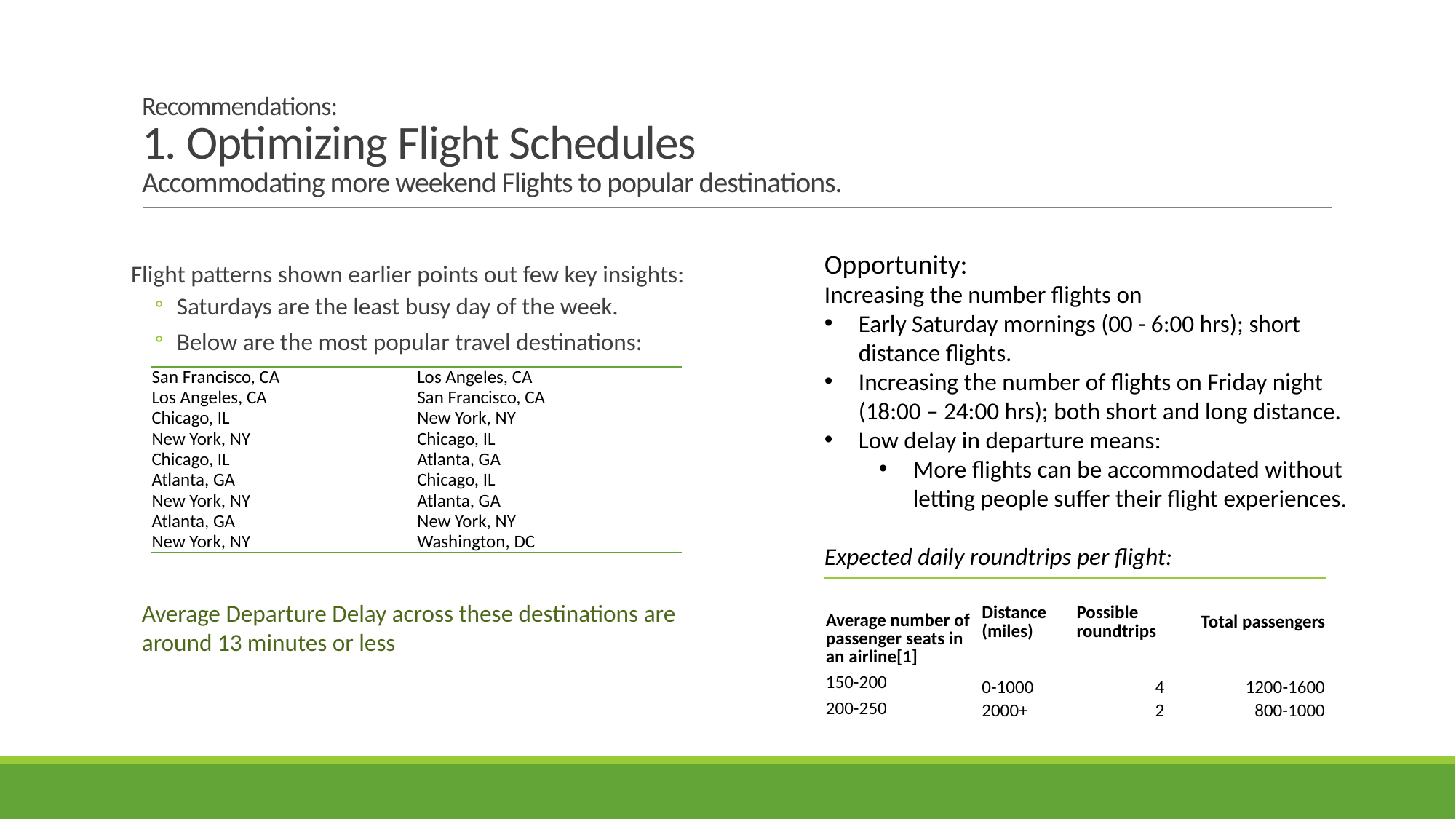

# Recommendations: 1. Optimizing Flight Schedules Accommodating more weekend Flights to popular destinations.
Opportunity:
Increasing the number flights on
Early Saturday mornings (00 - 6:00 hrs); short distance flights.
Increasing the number of flights on Friday night (18:00 – 24:00 hrs); both short and long distance.
Low delay in departure means:
More flights can be accommodated without letting people suffer their flight experiences.

Expected daily roundtrips per flight:

Flight patterns shown earlier points out few key insights:
Saturdays are the least busy day of the week.
Below are the most popular travel destinations:

| San Francisco, CA | Los Angeles, CA |
| --- | --- |
| Los Angeles, CA | San Francisco, CA |
| Chicago, IL | New York, NY |
| New York, NY | Chicago, IL |
| Chicago, IL | Atlanta, GA |
| Atlanta, GA | Chicago, IL |
| New York, NY | Atlanta, GA |
| Atlanta, GA | New York, NY |
| New York, NY | Washington, DC |
| Average number of passenger seats in an airline[1] | Distance (miles) | Possible roundtrips | Total passengers |
| --- | --- | --- | --- |
| 150-200 | 0-1000 | 4 | 1200-1600 |
| 200-250 | 2000+ | 2 | 800-1000 |
Average Departure Delay across these destinations are around 13 minutes or less